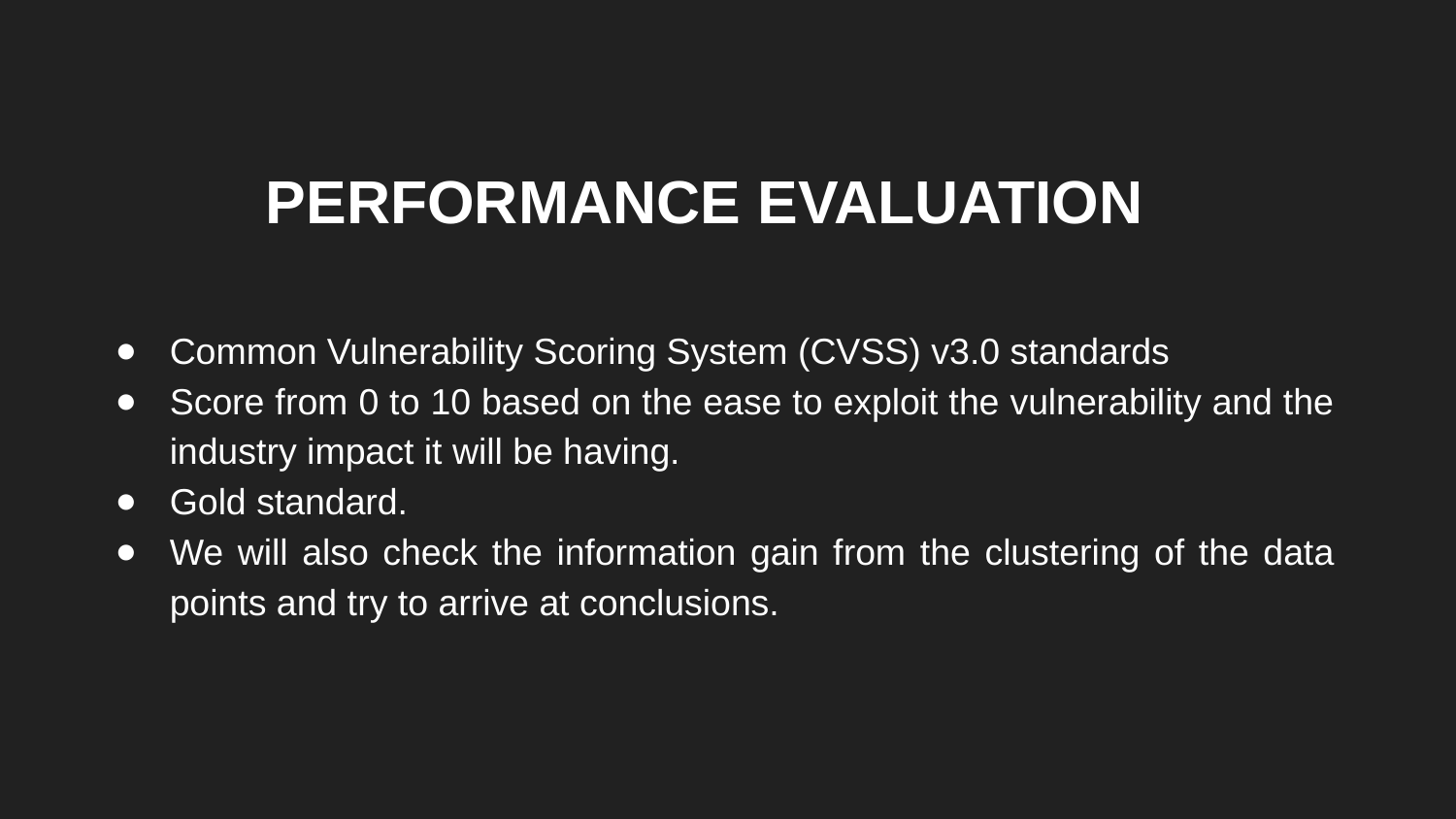

# PERFORMANCE EVALUATION
Common Vulnerability Scoring System (CVSS) v3.0 standards
Score from 0 to 10 based on the ease to exploit the vulnerability and the industry impact it will be having.
Gold standard.
We will also check the information gain from the clustering of the data points and try to arrive at conclusions.